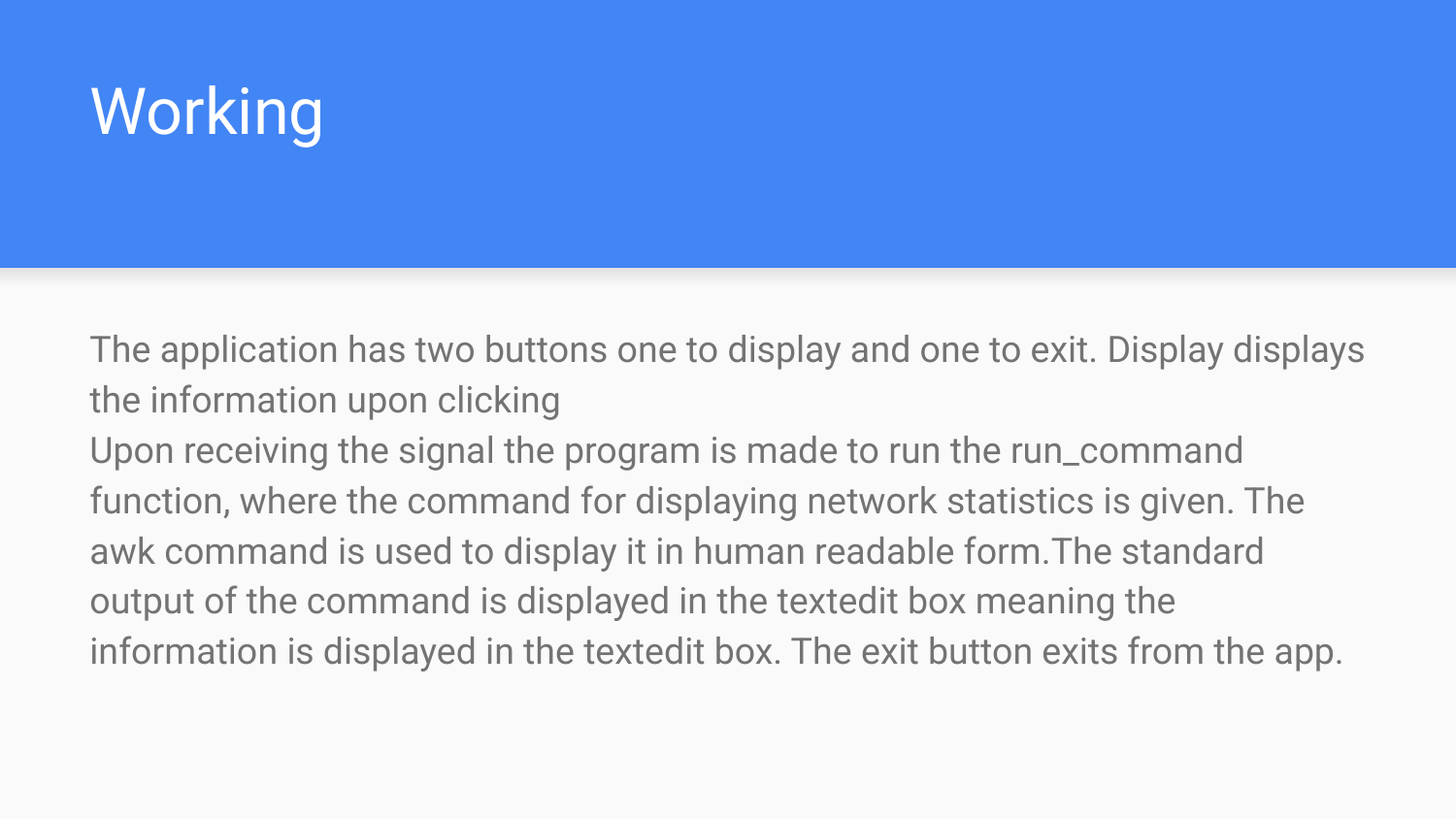

# Working

The application has two buttons one to display and one to exit. Display displays the information upon clicking
Upon receiving the signal the program is made to run the run_command function, where the command for displaying network statistics is given. The awk command is used to display it in human readable form.The standard output of the command is displayed in the textedit box meaning the information is displayed in the textedit box. The exit button exits from the app.